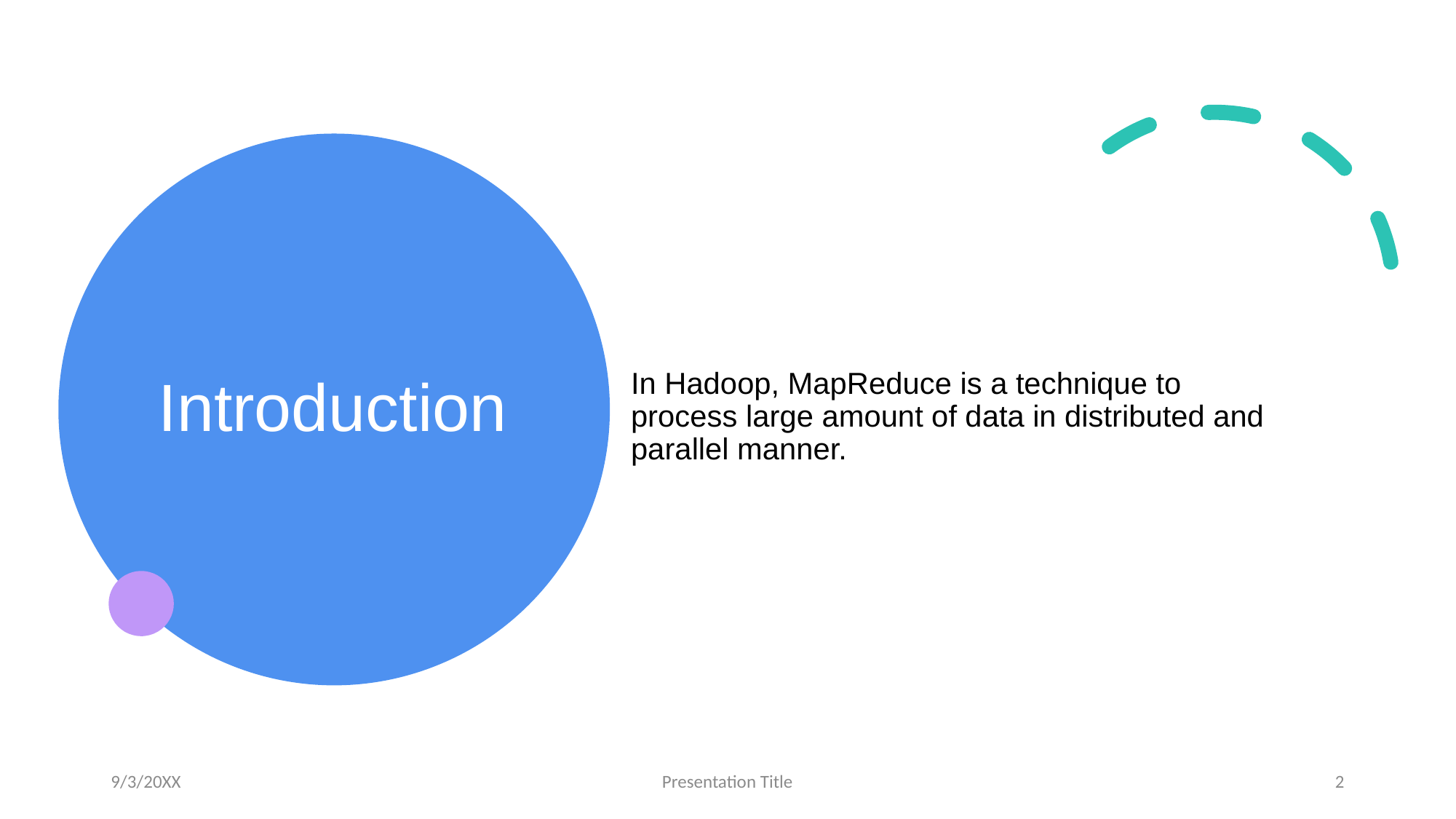

# Introduction
In Hadoop, MapReduce is a technique to process large amount of data in distributed and parallel manner.
9/3/20XX
Presentation Title
2